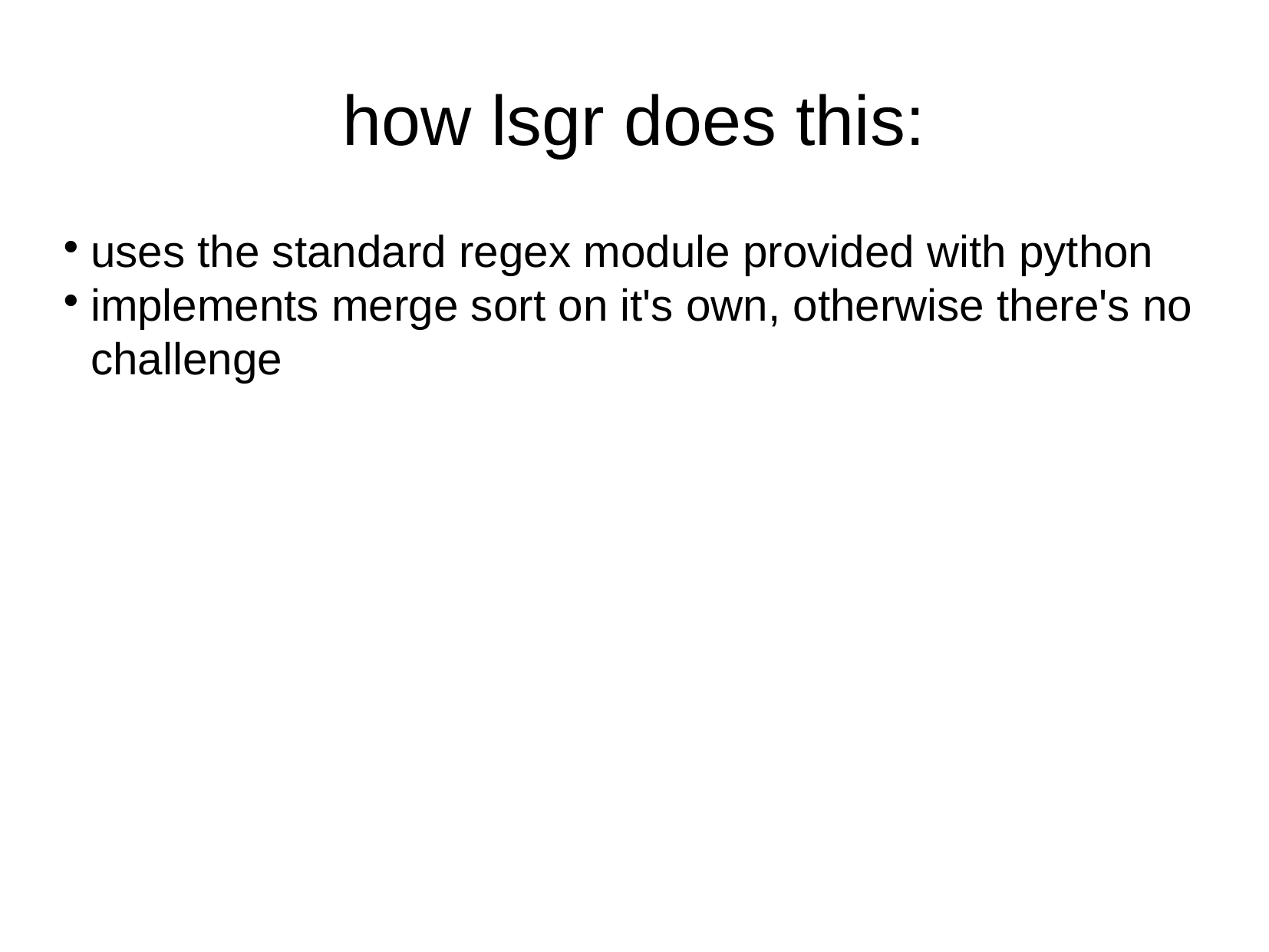

how lsgr does this:
uses the standard regex module provided with python
implements merge sort on it's own, otherwise there's no challenge